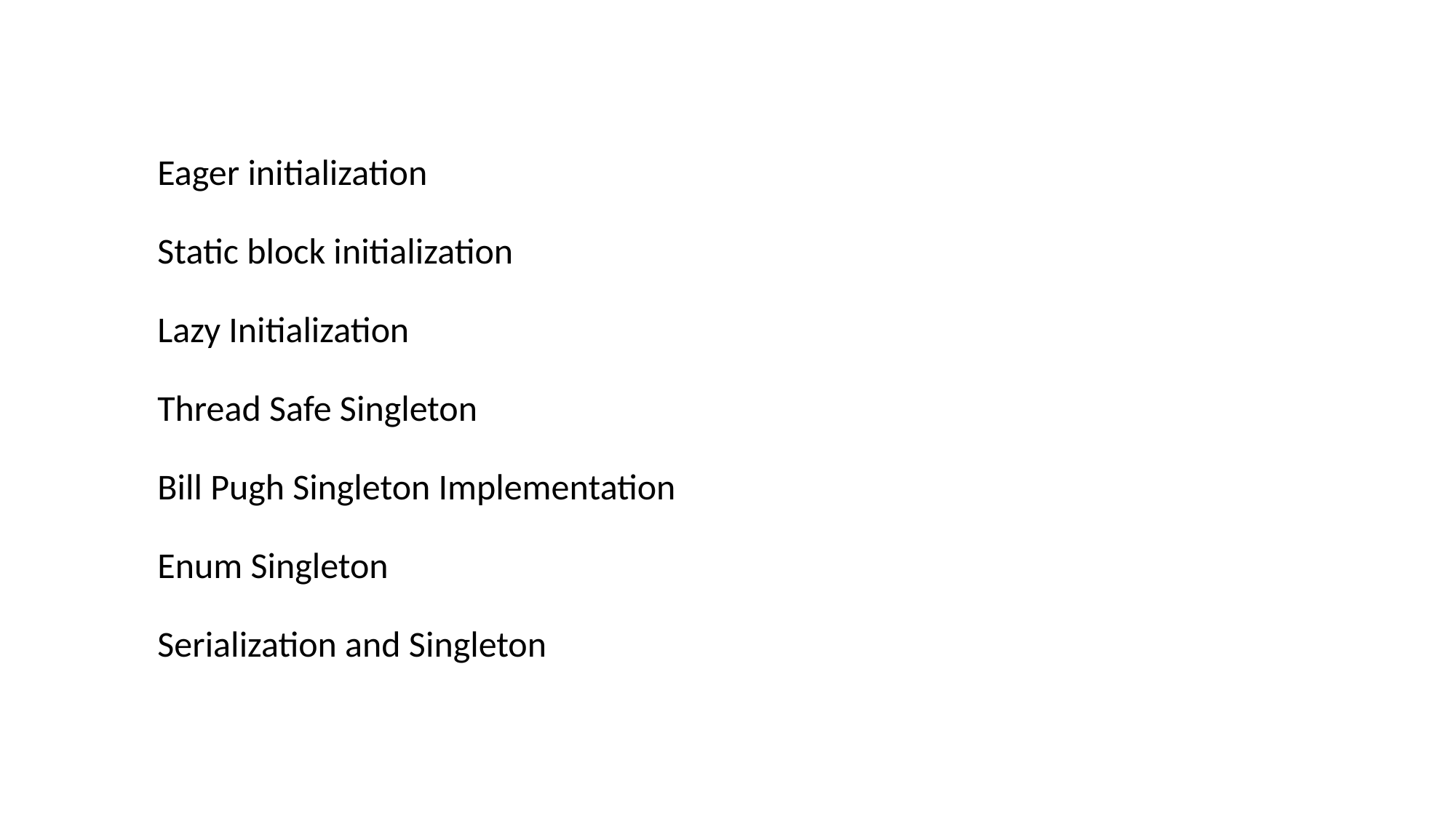

# Eager initialization Static block initialization Lazy Initialization Thread Safe Singleton Bill Pugh Singleton Implementation Enum Singleton Serialization and Singleton